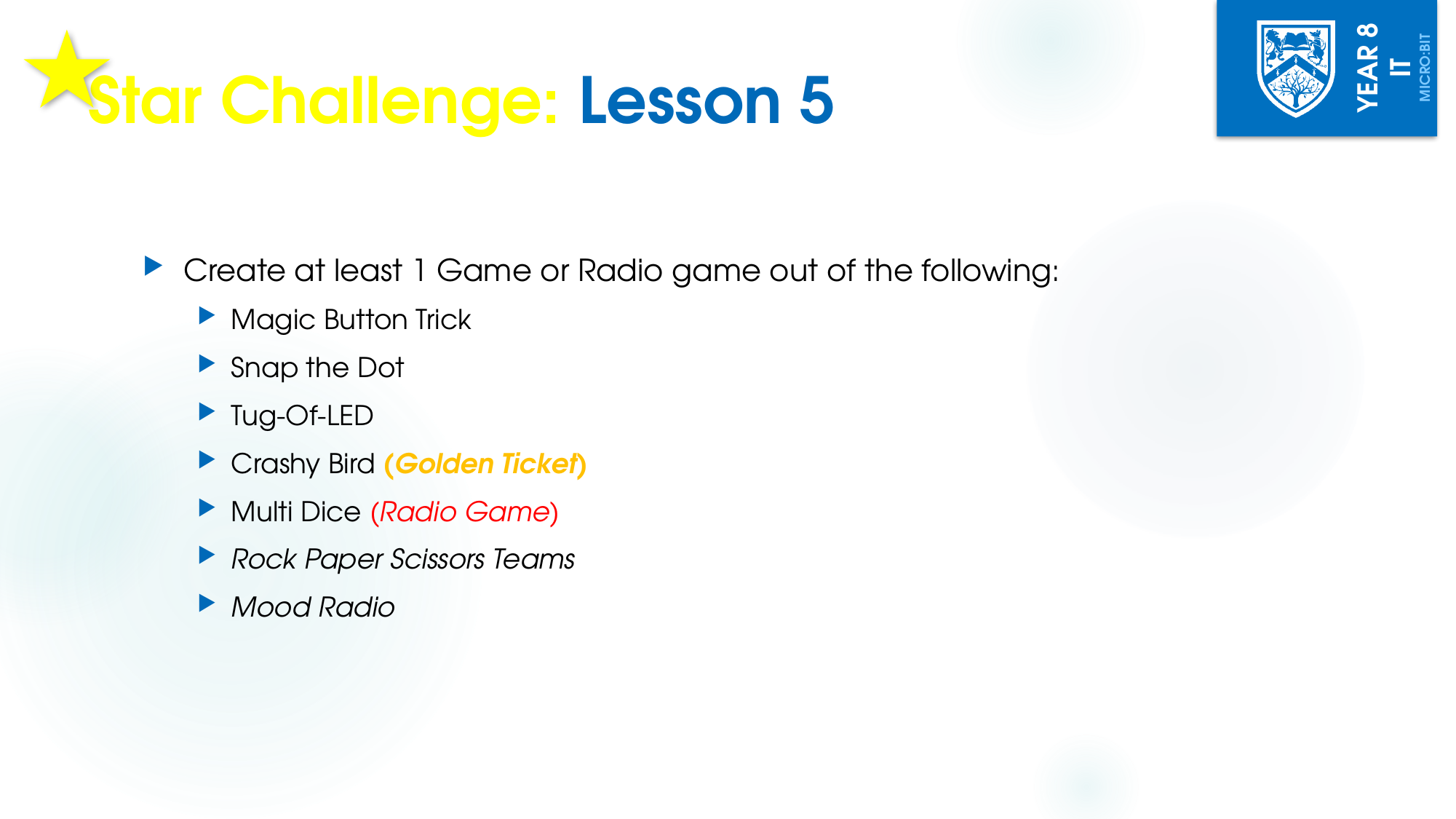

# Star Challenge: Lesson 5
Create at least 1 Game or Radio game out of the following:
Magic Button Trick
Snap the Dot
Tug-Of-LED
Crashy Bird (Golden Ticket)
Multi Dice (Radio Game)
Rock Paper Scissors Teams
Mood Radio